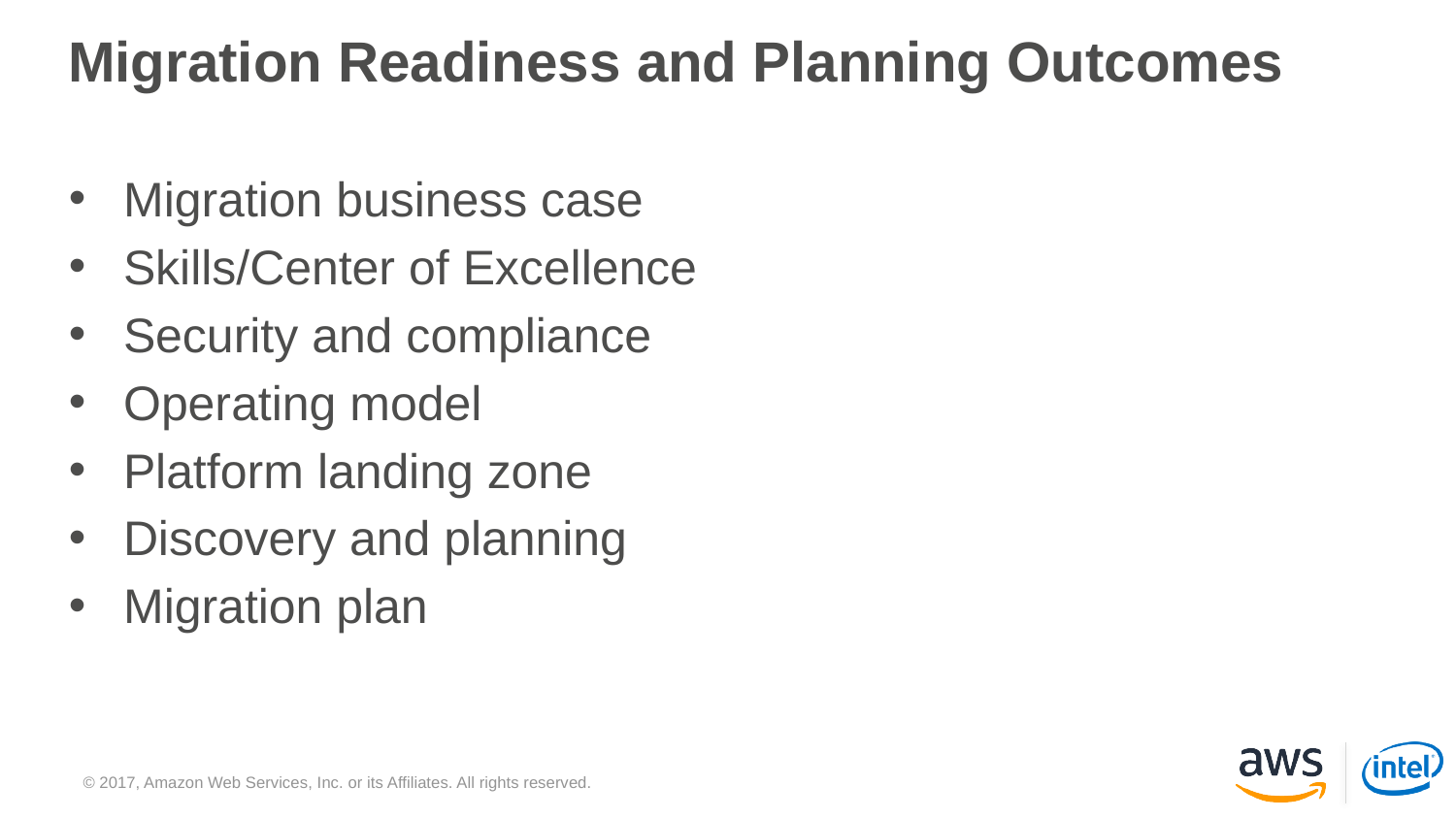

# Migration Readiness and Planning Outcomes
Migration business case
Skills/Center of Excellence
Security and compliance
Operating model
Platform landing zone
Discovery and planning
Migration plan